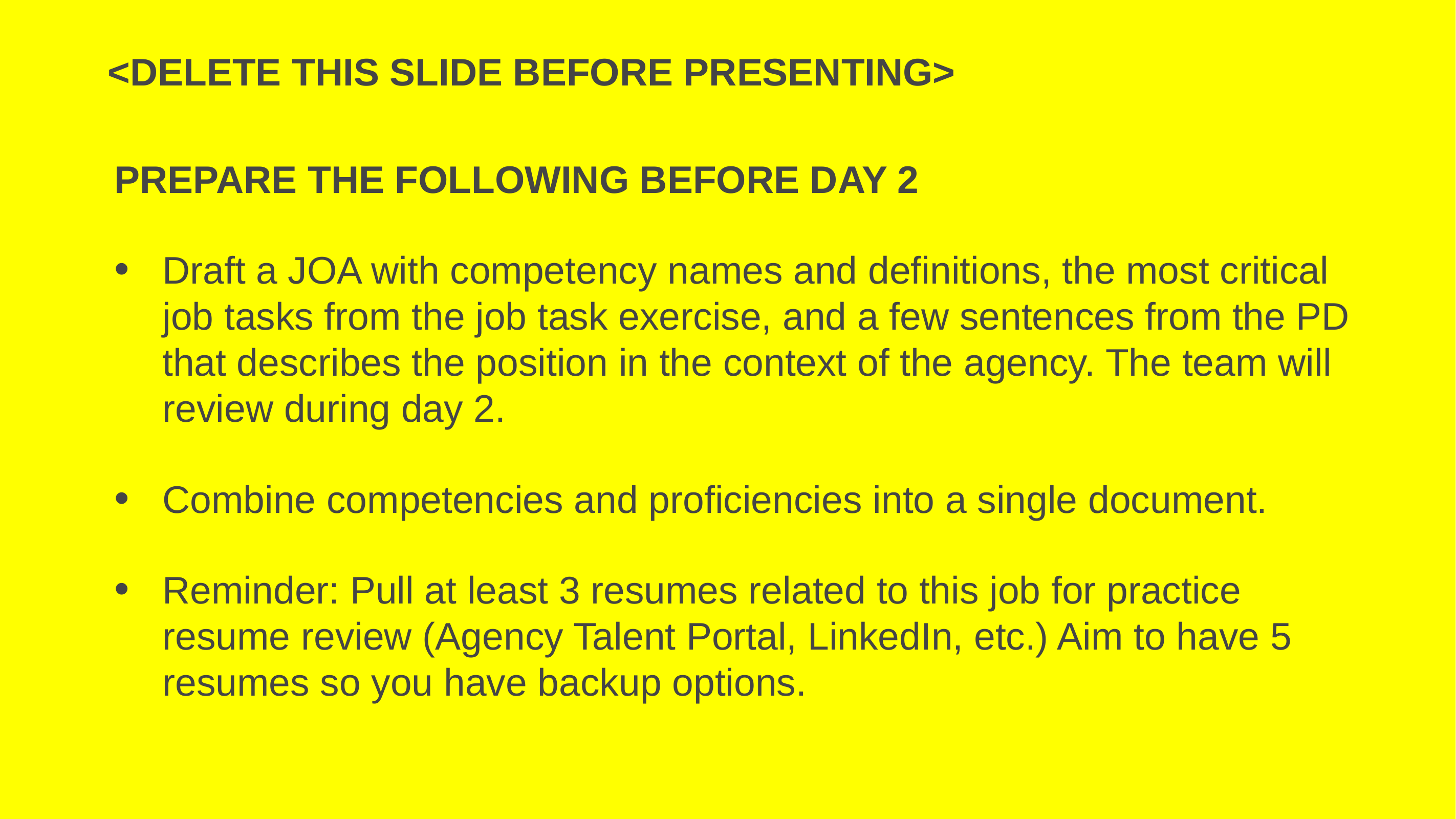

# <Delete THIS SLIDE BEFORE PRESENTING>
PREPARE THE FOLLOWING BEFORE DAY 2
Draft a JOA with competency names and definitions, the most critical job tasks from the job task exercise, and a few sentences from the PD that describes the position in the context of the agency. The team will review during day 2.
Combine competencies and proficiencies into a single document.
Reminder: Pull at least 3 resumes related to this job for practice resume review (Agency Talent Portal, LinkedIn, etc.) Aim to have 5 resumes so you have backup options.